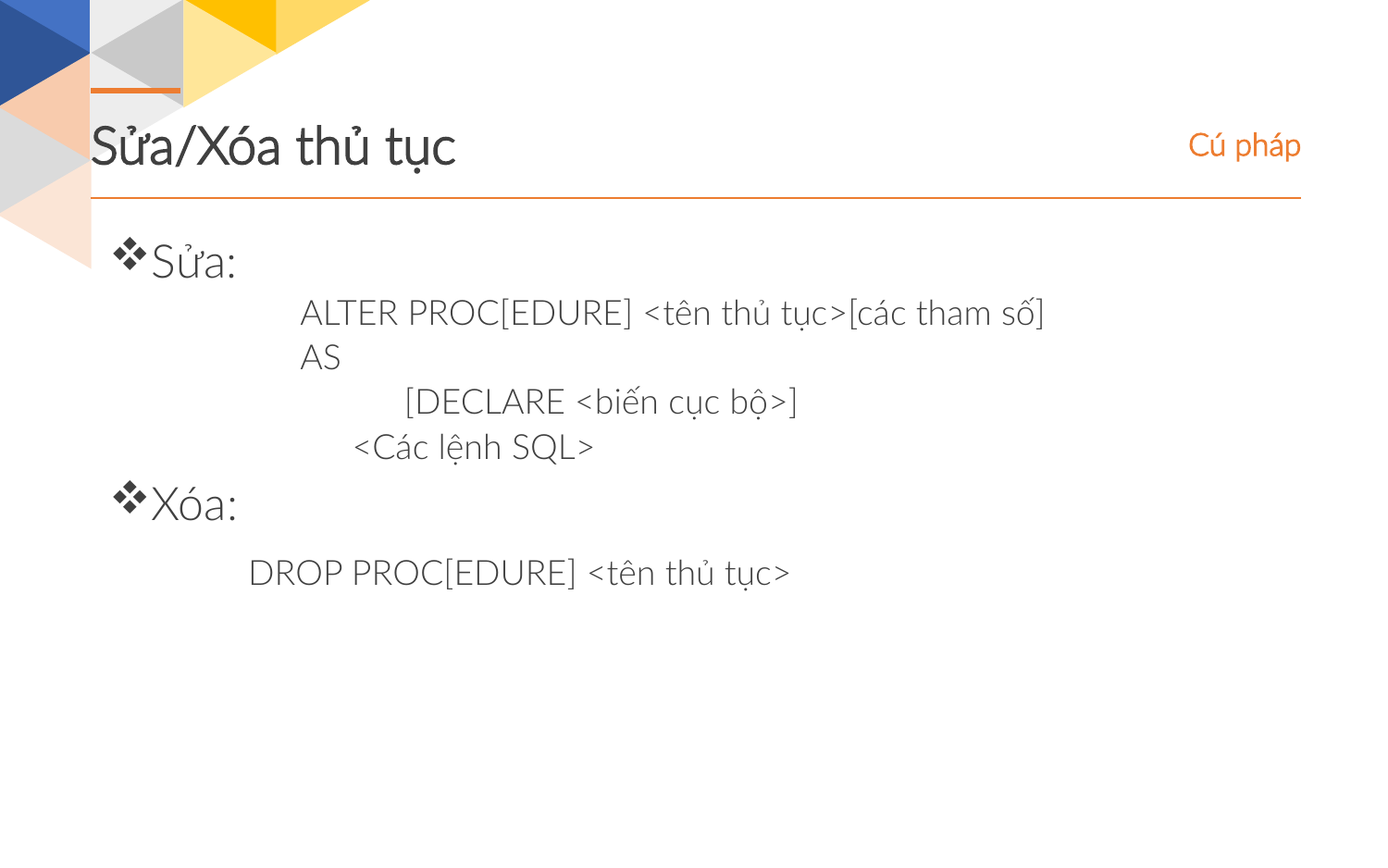

Sửa/Xóa thủ tục
Cú pháp
Sửa:
	ALTER PROC[EDURE] <tên thủ tục>[các tham số]
	AS
	[DECLARE <biến cục bộ>]
	<Các lệnh SQL>
Xóa:
	DROP PROC[EDURE] <tên thủ tục>